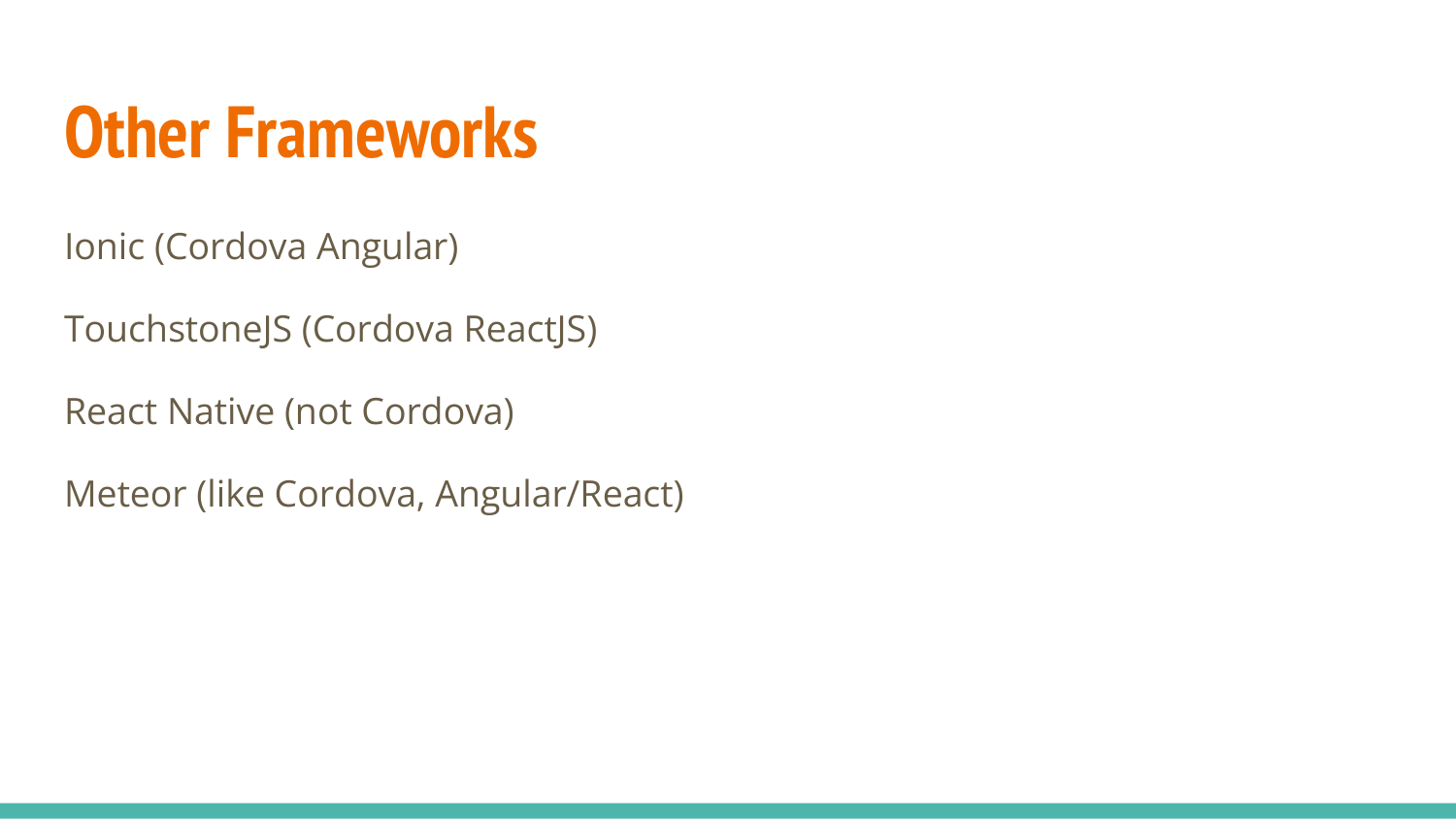

# Other Frameworks
Ionic (Cordova Angular)
TouchstoneJS (Cordova ReactJS)
React Native (not Cordova)
Meteor (like Cordova, Angular/React)